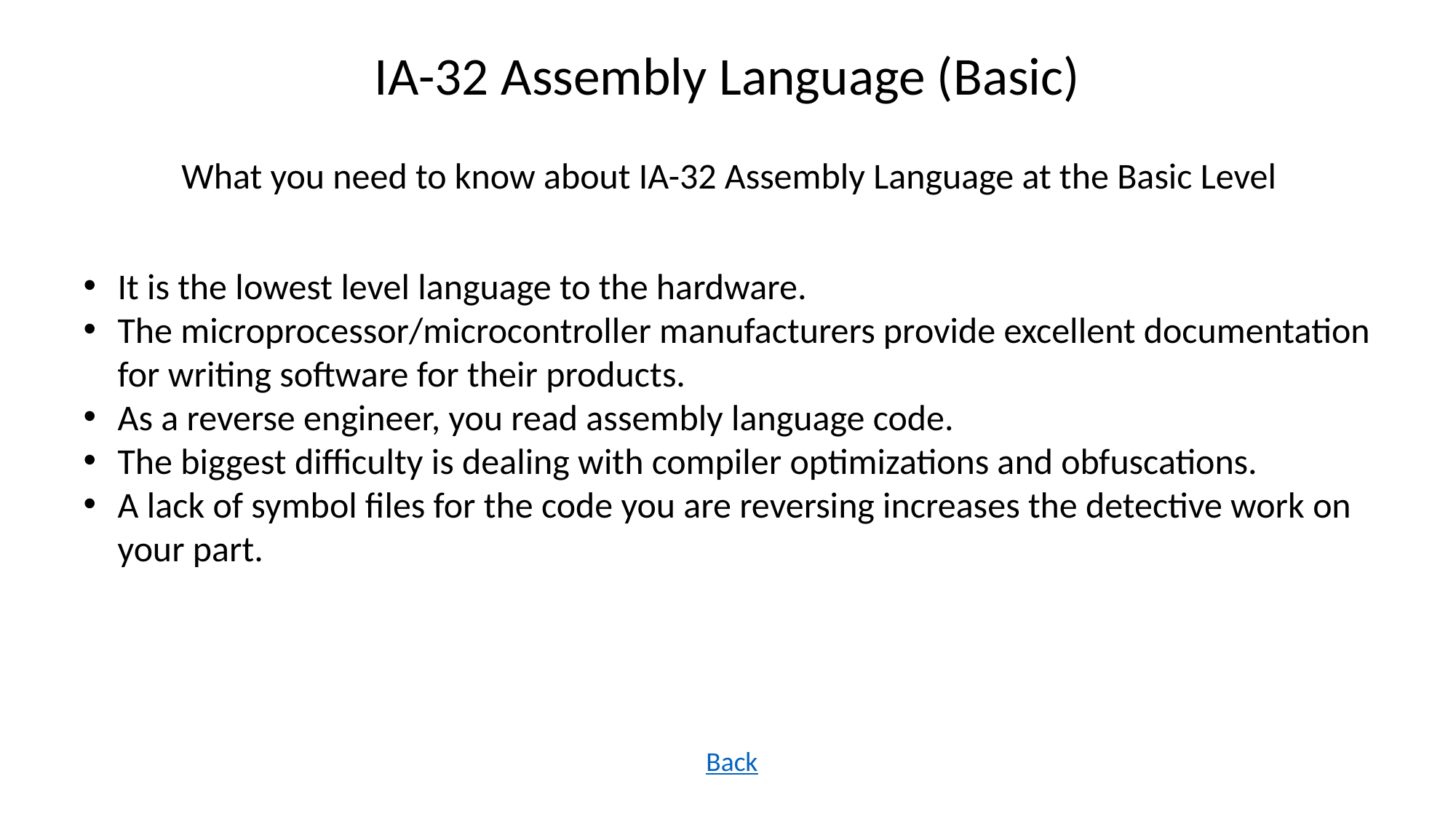

# IA-32 Assembly Language (Basic)
What you need to know about IA-32 Assembly Language at the Basic Level
It is the lowest level language to the hardware.
The microprocessor/microcontroller manufacturers provide excellent documentation for writing software for their products.
As a reverse engineer, you read assembly language code.
The biggest difficulty is dealing with compiler optimizations and obfuscations.
A lack of symbol files for the code you are reversing increases the detective work on your part.
Back